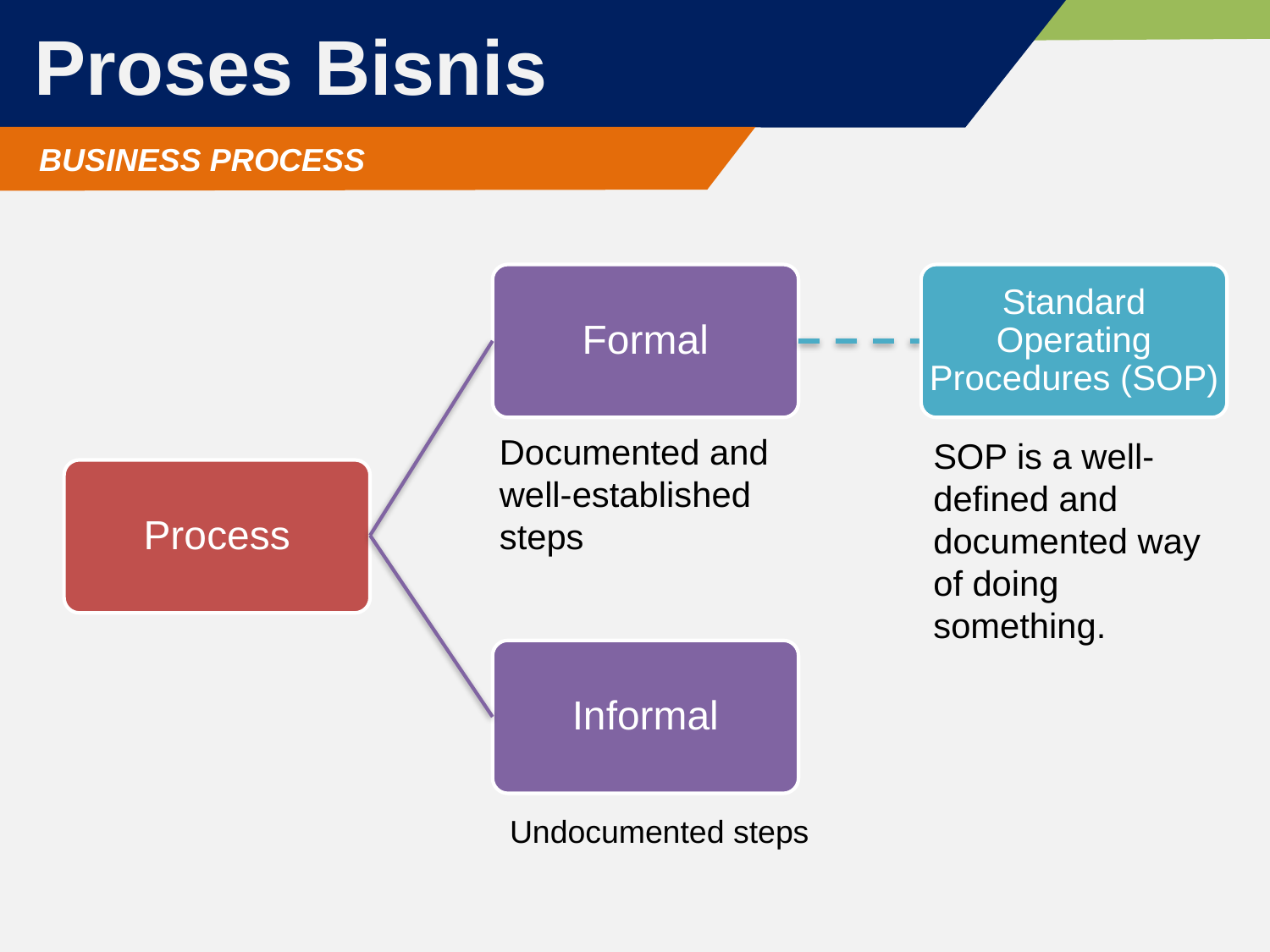

# Proses Bisnis

   BUSINESS PROCESS
Formal
Standard Operating Procedures (SOP)

Documented and
well-established steps
SOP is a well-defined and documented way of doing something.
Process
Informal
Undocumented steps